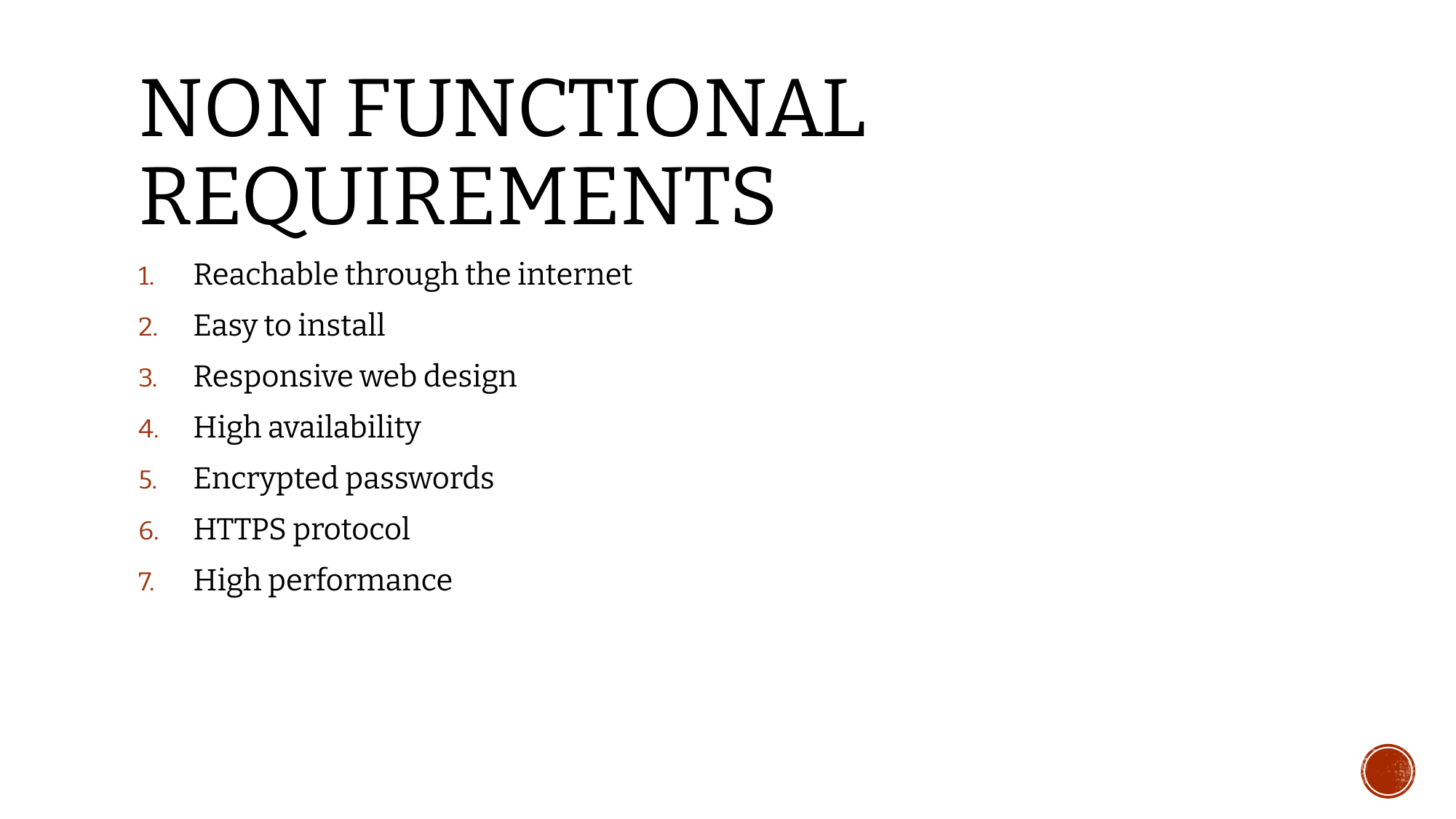

# Non Functional Requirements
Reachable through the internet
Easy to install
Responsive web design
High availability
Encrypted passwords
HTTPS protocol
High performance